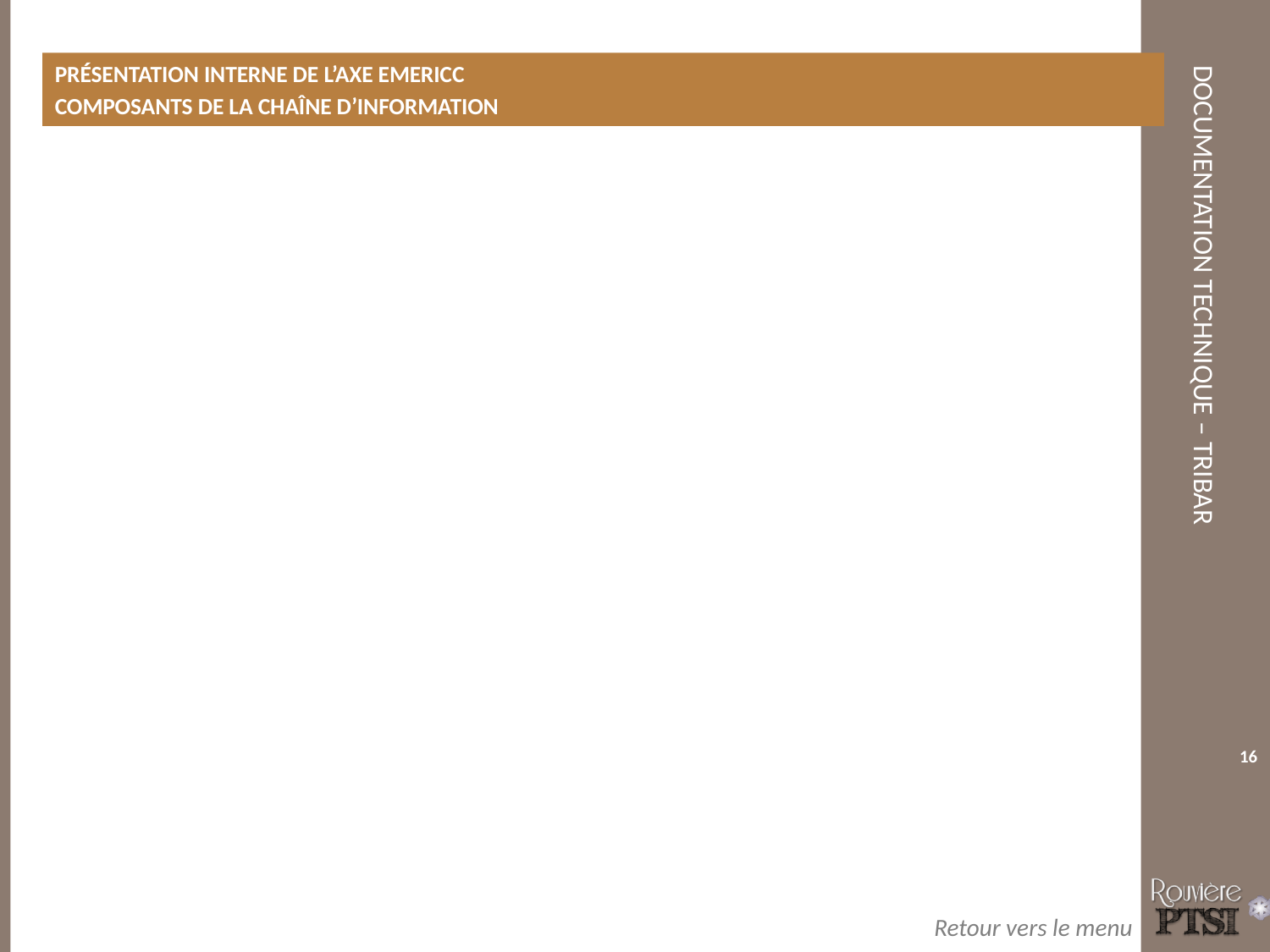

Présentation interne de L’axe Emericc
Composants de la chaîne d’information
16
Retour vers le menu